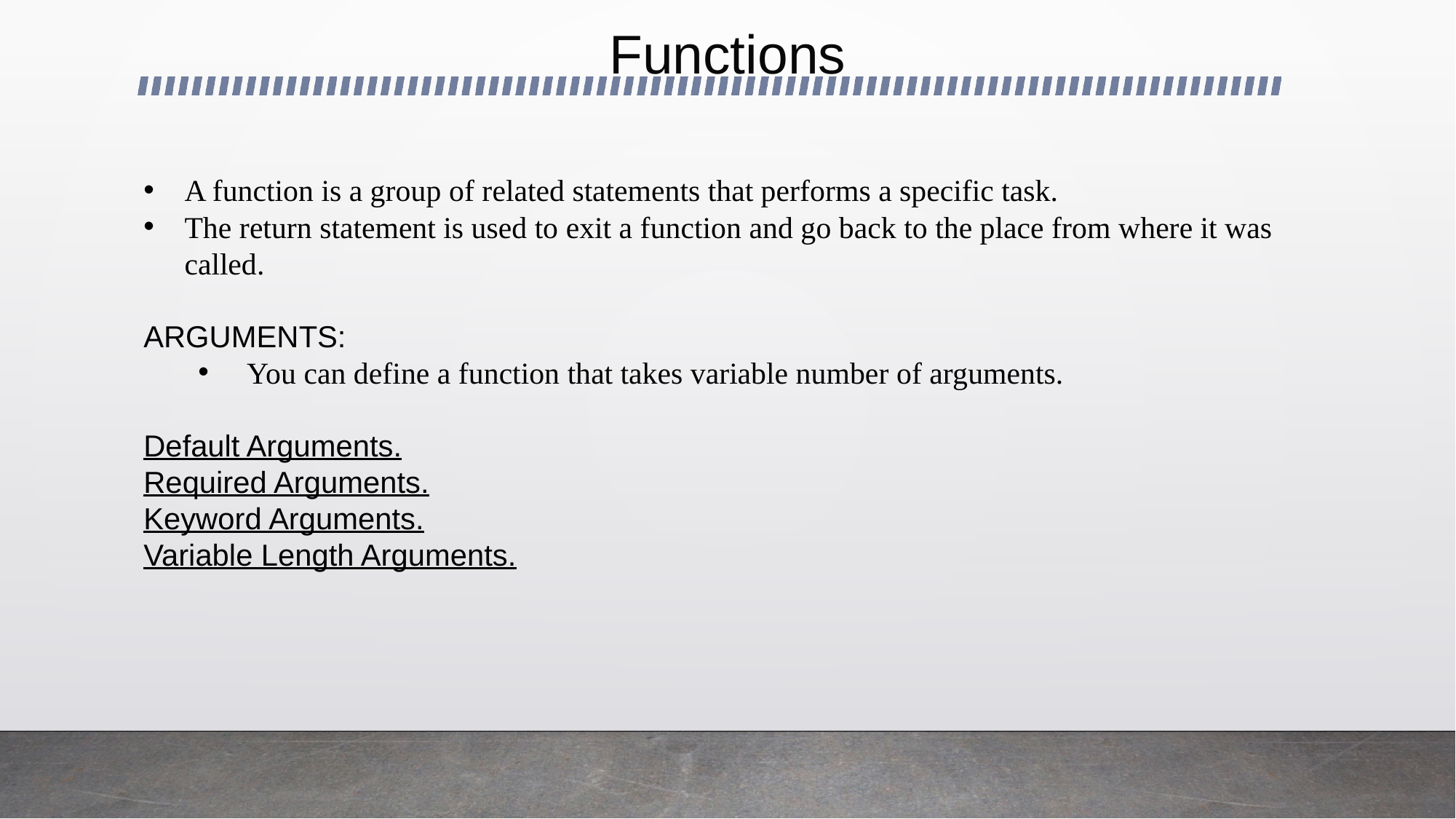

# Functions
A function is a group of related statements that performs a specific task.
The return statement is used to exit a function and go back to the place from where it was called.

ARGUMENTS:
 You can define a function that takes variable number of arguments.

Default Arguments.
Required Arguments.
Keyword Arguments.
Variable Length Arguments.